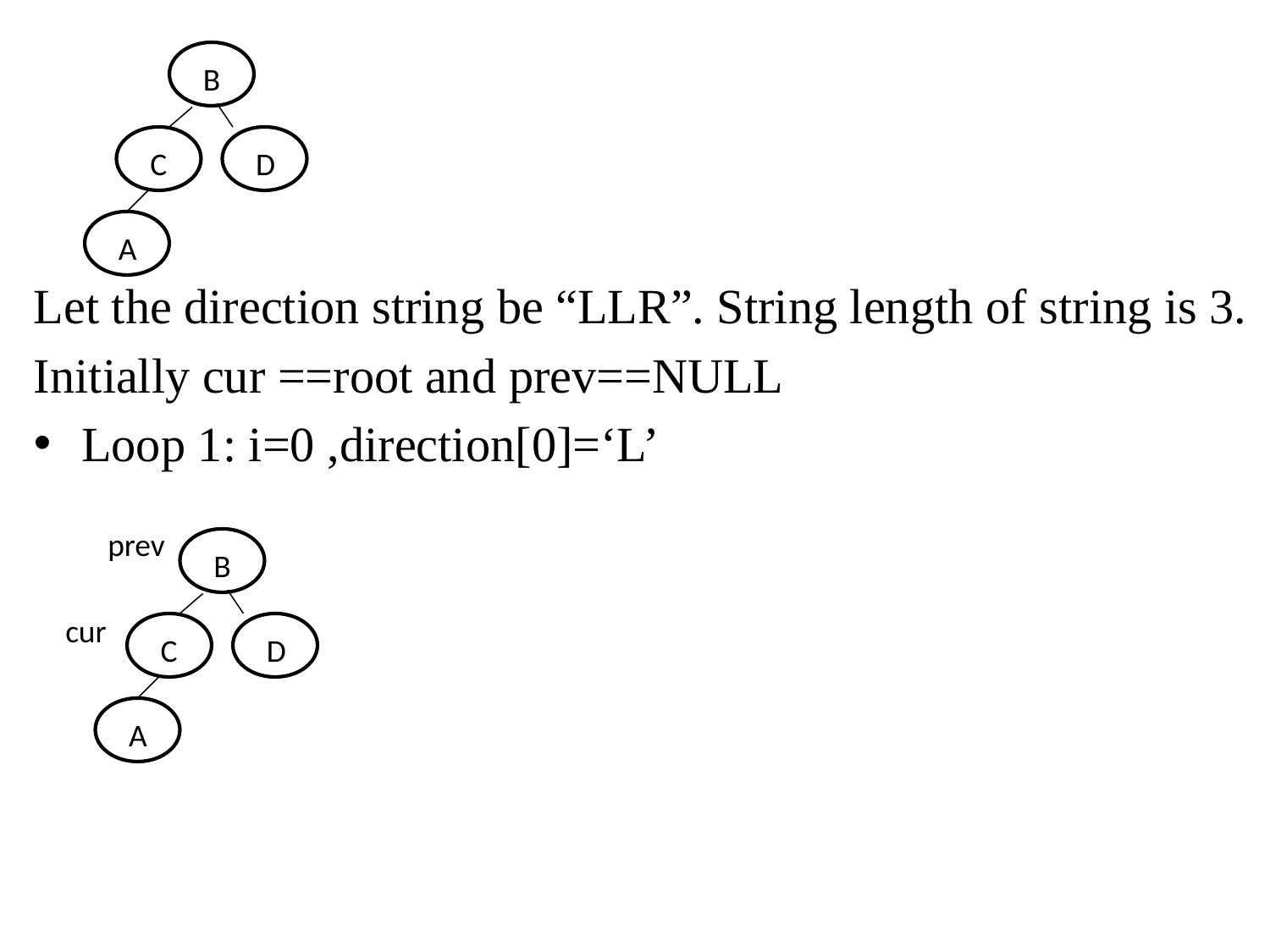

Let the direction string be “LLR”. String length of string is 3.
Initially cur ==root and prev==NULL
Loop 1: i=0 ,direction[0]=‘L’

B

C
D

A
prev

B
cur

C
D

A